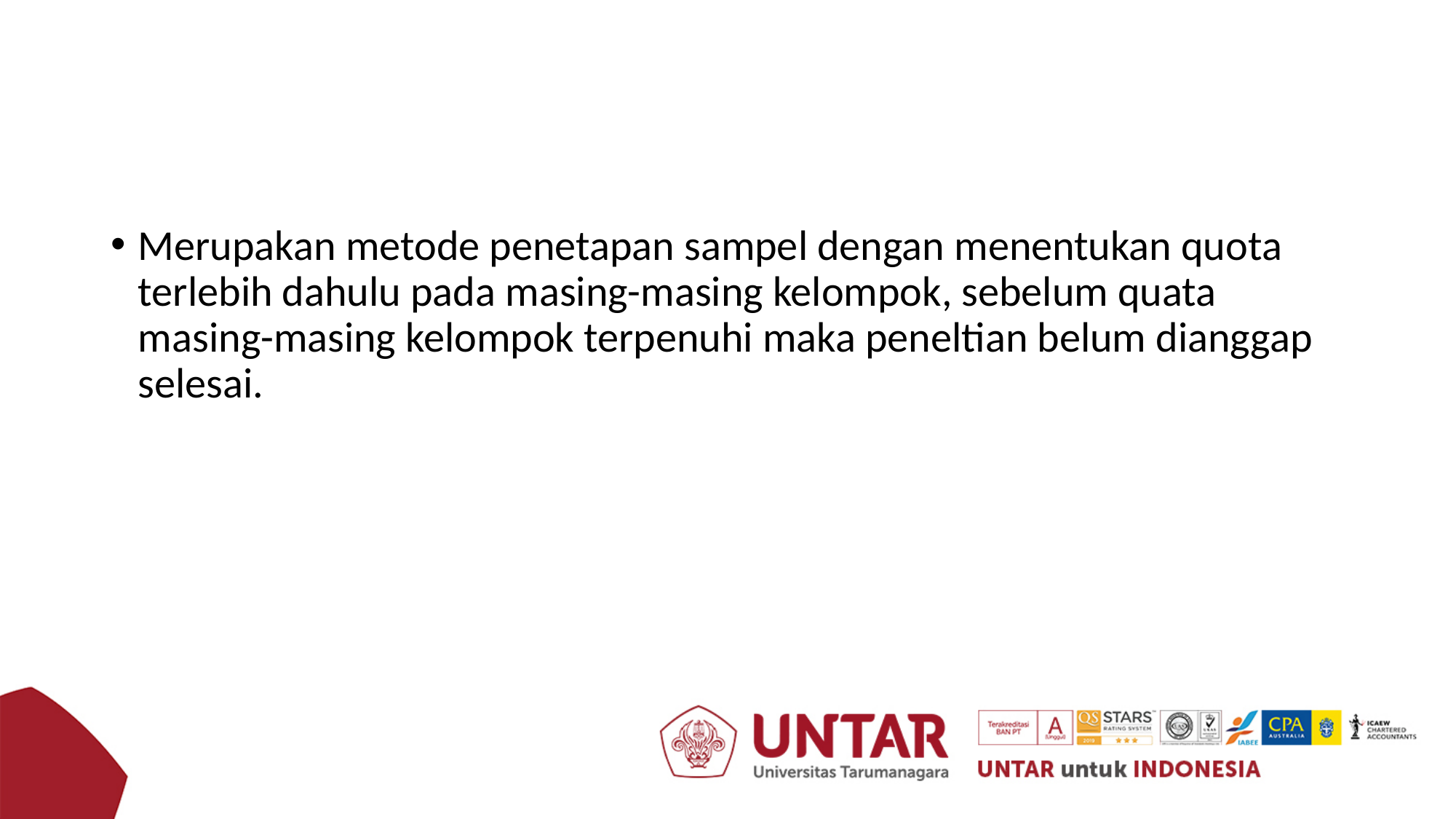

Merupakan metode penetapan sampel dengan menentukan quota terlebih dahulu pada masing-masing kelompok, sebelum quata masing-masing kelompok terpenuhi maka peneltian belum dianggap selesai.